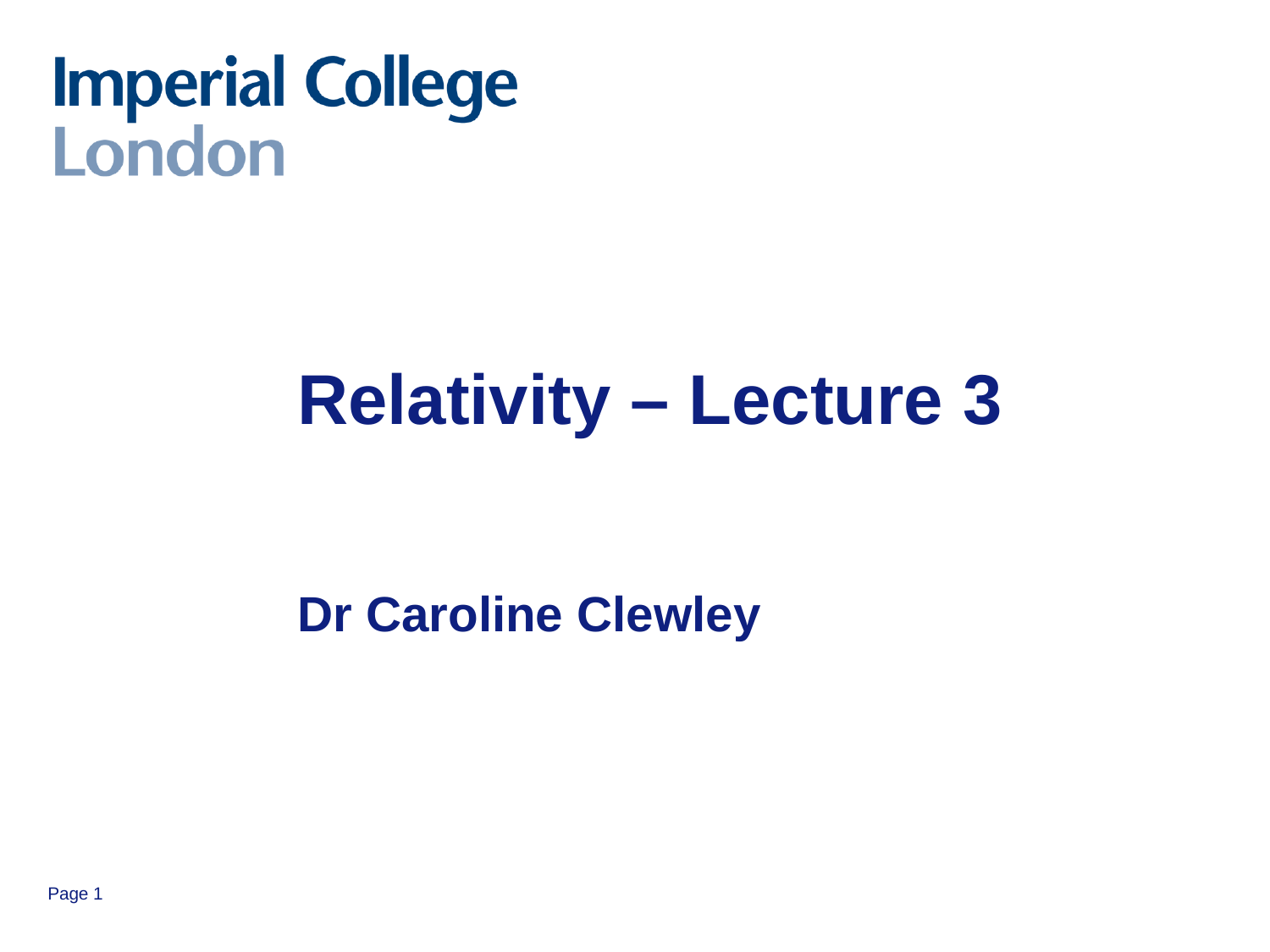

# Relativity – Lecture 3 Dr Caroline Clewley
Page 1